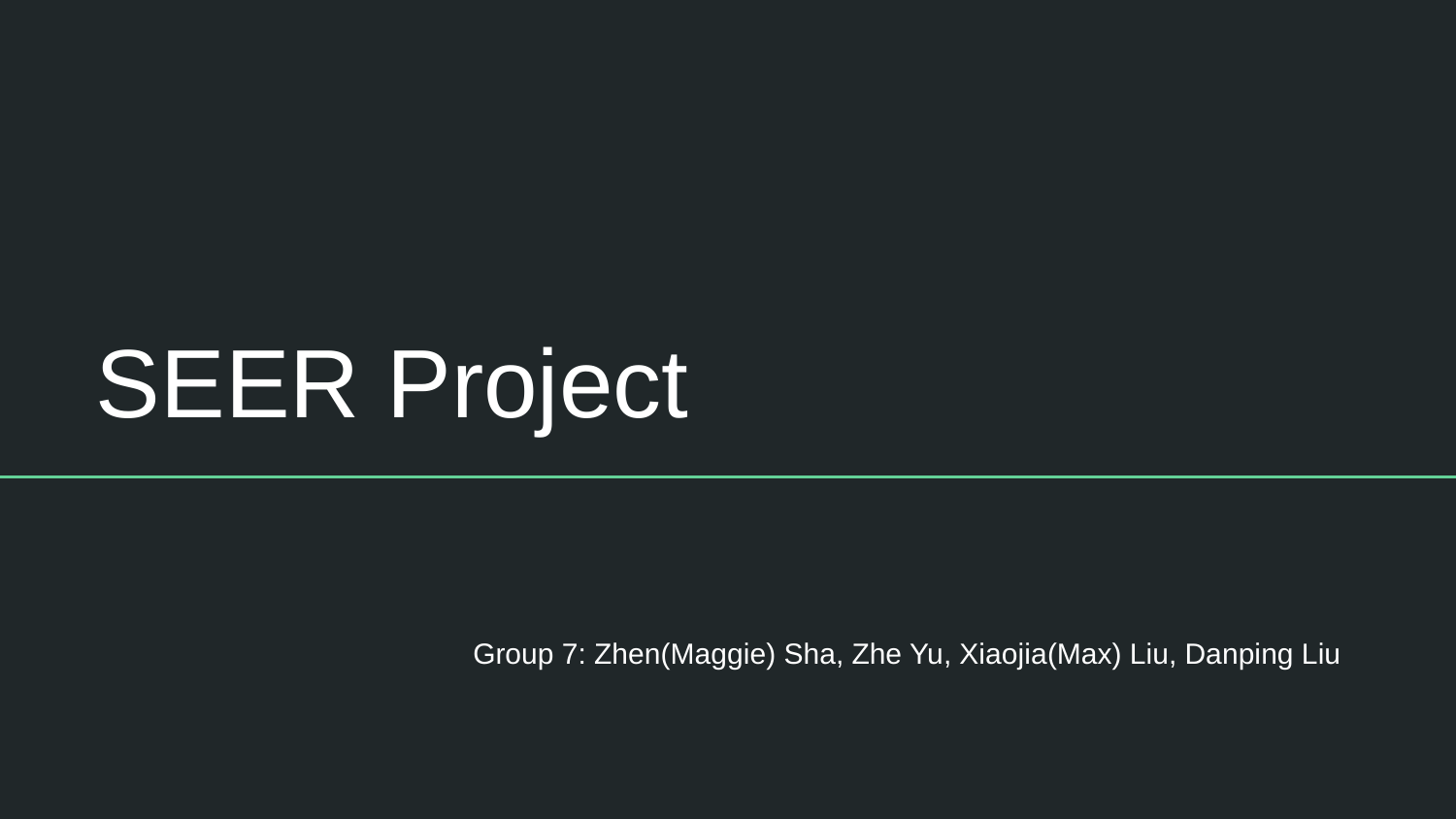

# SEER Project
Group 7: Zhen(Maggie) Sha, Zhe Yu, Xiaojia(Max) Liu, Danping Liu